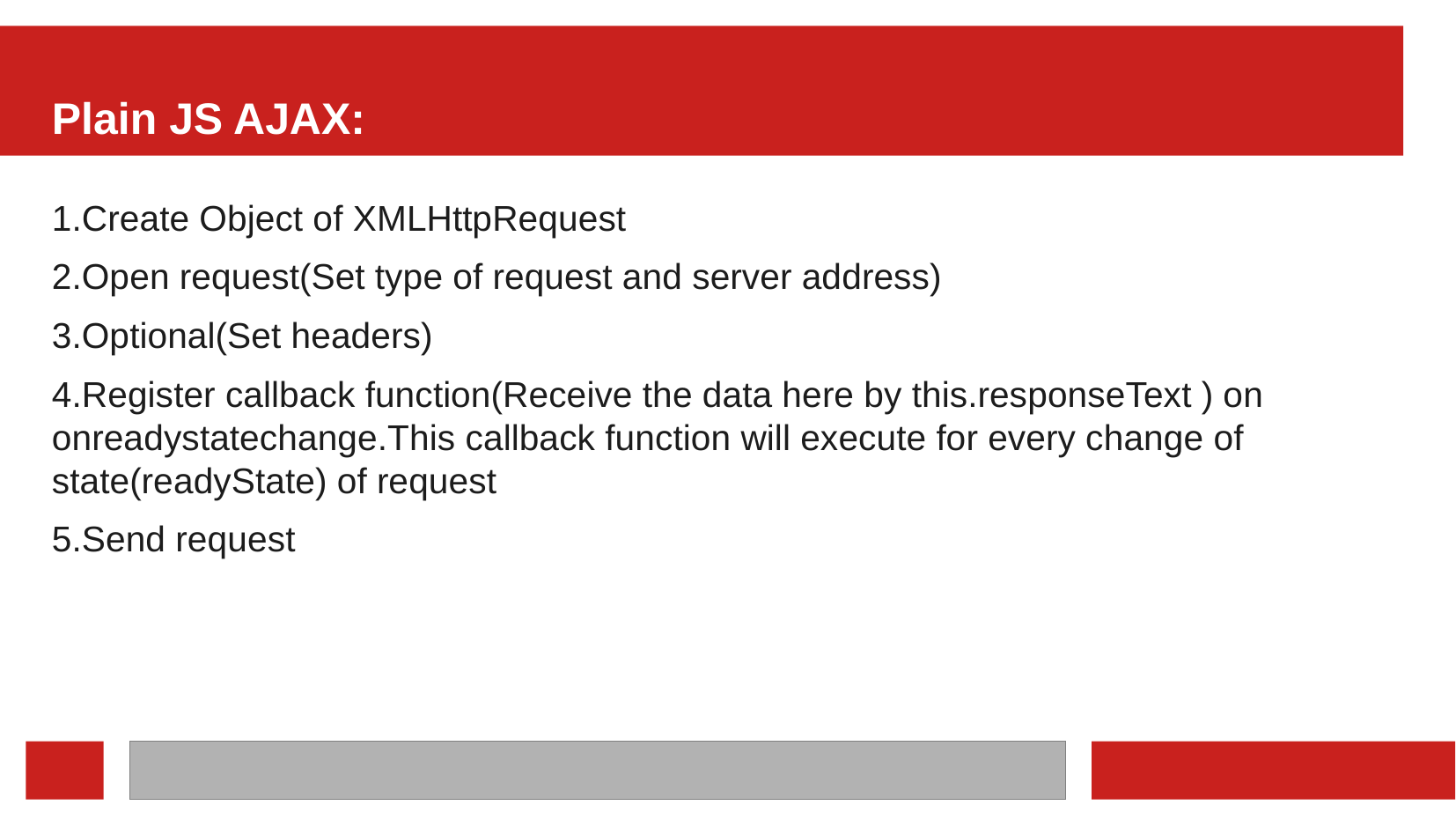

Plain JS AJAX:
1.Create Object of XMLHttpRequest
2.Open request(Set type of request and server address)
3.Optional(Set headers)
4.Register callback function(Receive the data here by this.responseText ) on onreadystatechange.This callback function will execute for every change of state(readyState) of request
5.Send request